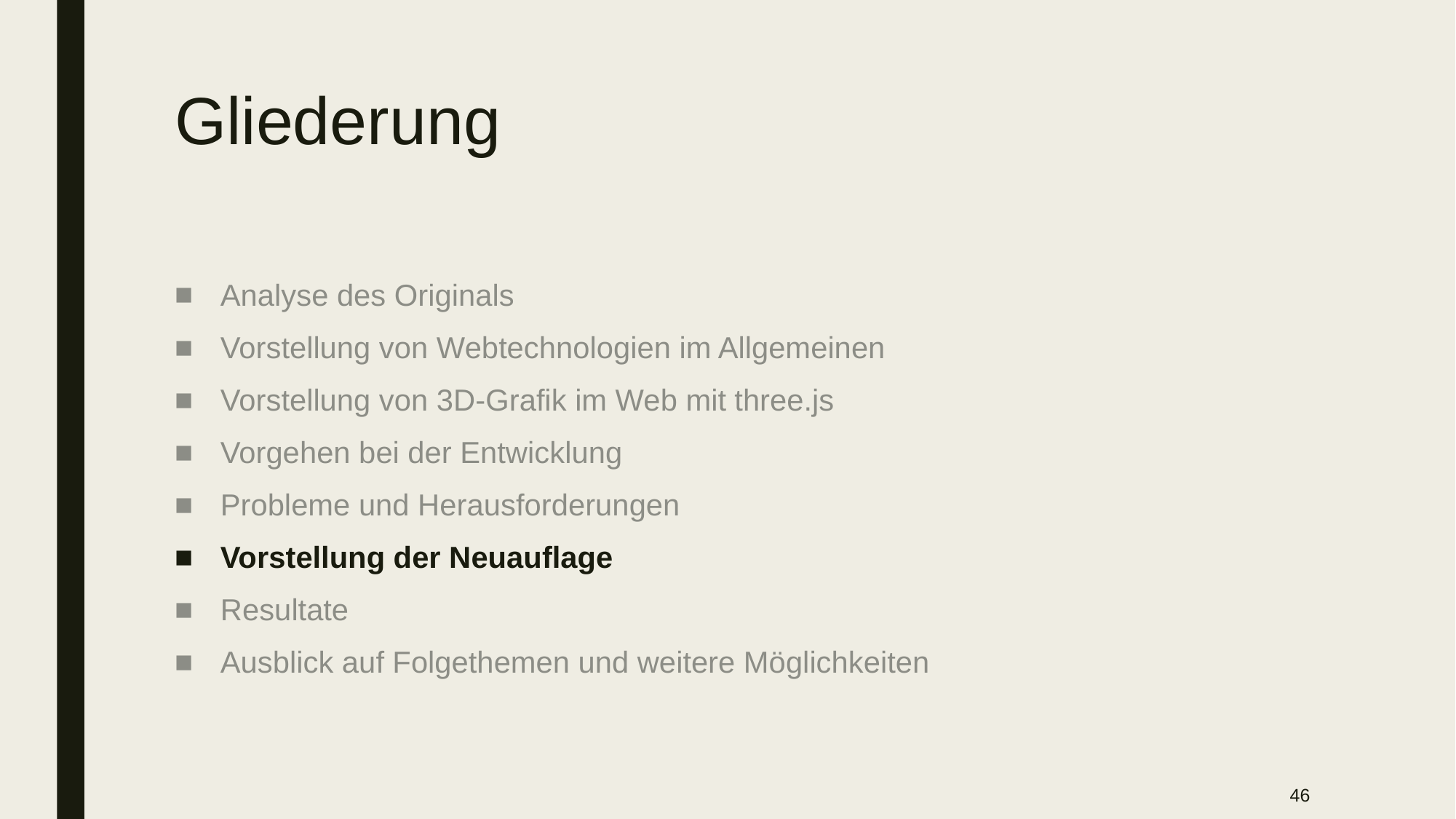

# Gliederung
Analyse des Originals
Vorstellung von Webtechnologien im Allgemeinen
Vorstellung von 3D-Grafik im Web mit three.js
Vorgehen bei der Entwicklung
Probleme und Herausforderungen
Vorstellung der Neuauflage
Resultate
Ausblick auf Folgethemen und weitere Möglichkeiten
46